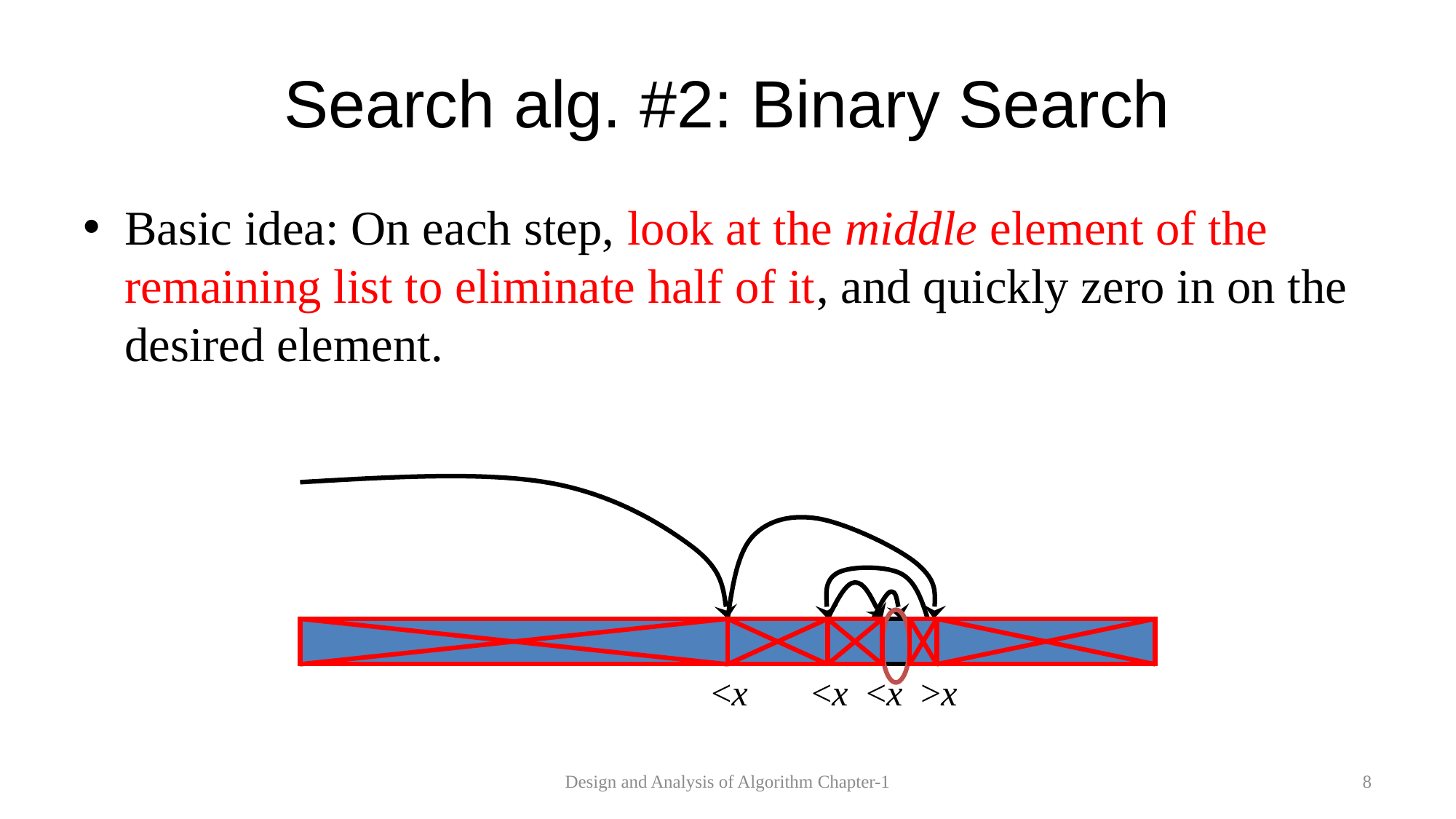

# Search alg. #2: Binary Search
Basic idea: On each step, look at the middle element of the remaining list to eliminate half of it, and quickly zero in on the desired element.

<x
<x
<x
>x
Design and Analysis of Algorithm Chapter-1
8